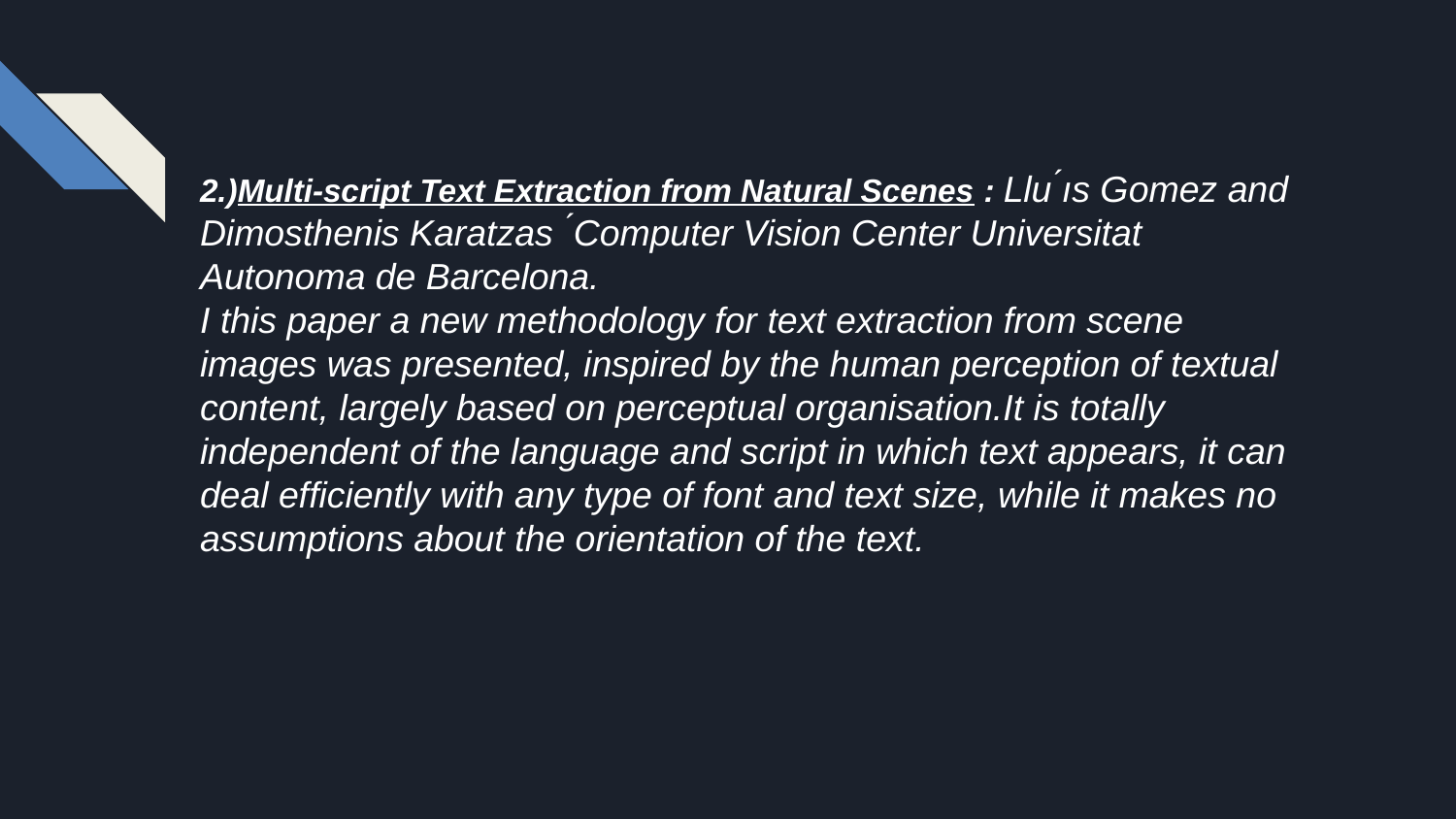

2.)Multi-script Text Extraction from Natural Scenes : Llu ́ıs Gomez and Dimosthenis Karatzas  ́Computer Vision Center Universitat Autonoma de Barcelona.
I this paper a new methodology for text extraction from scene images was presented, inspired by the human perception of textual content, largely based on perceptual organisation.It is totally independent of the language and script in which text appears, it can deal efficiently with any type of font and text size, while it makes no assumptions about the orientation of the text.